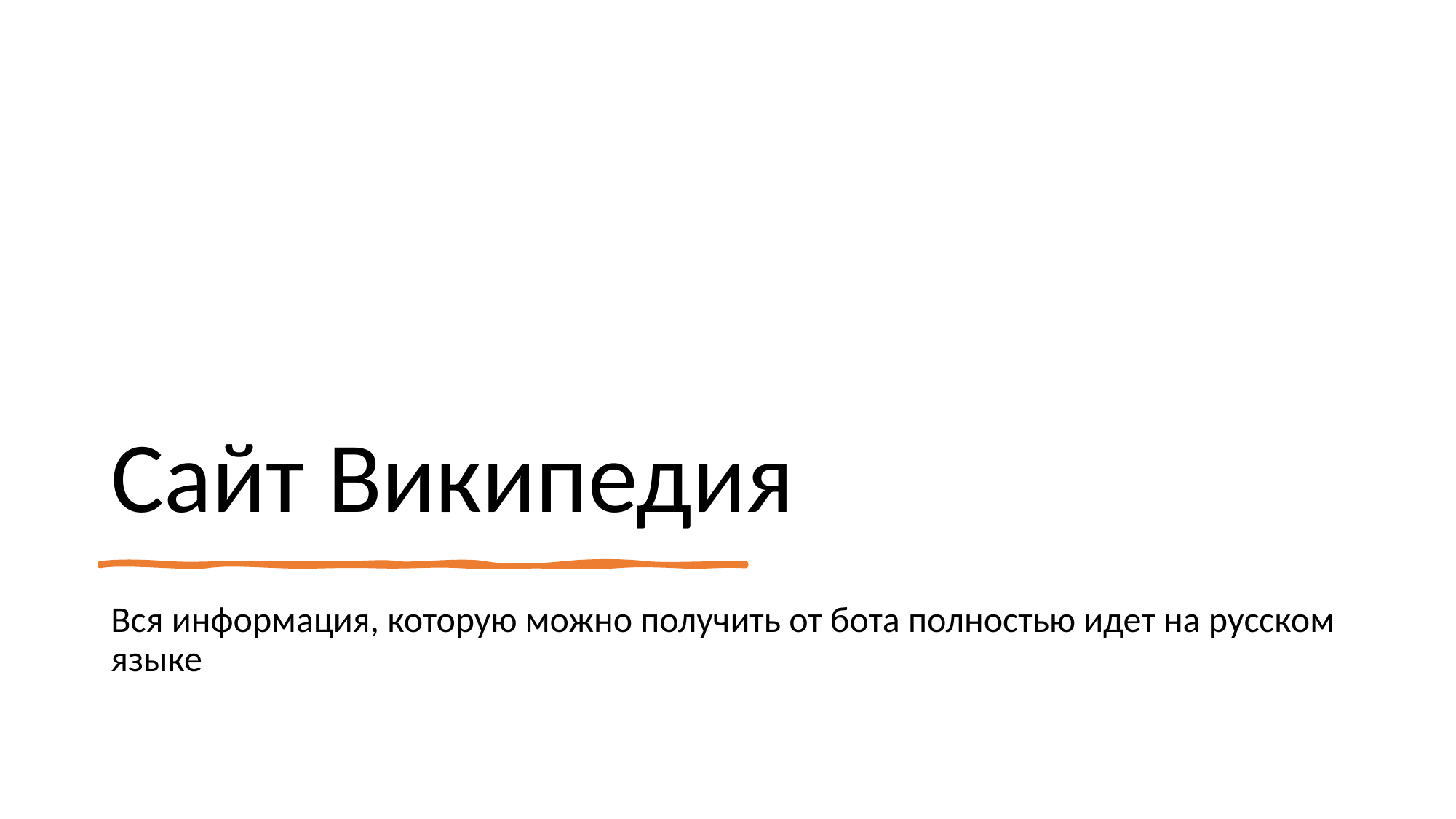

# Сайт Википедия

Вся информация, которую можно получить от бота полностью идет на русском языке